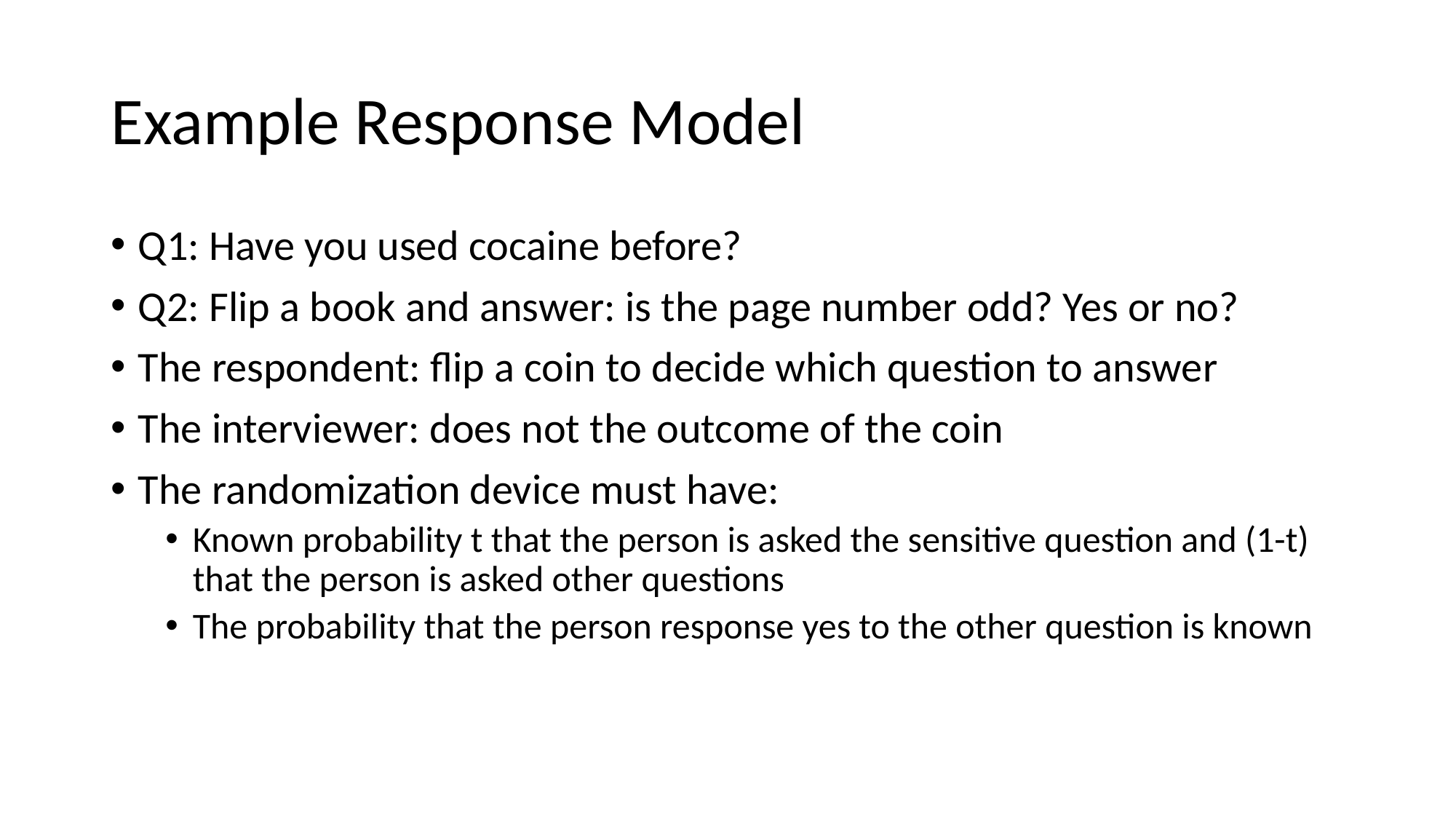

# Example Response Model
Q1: Have you used cocaine before?
Q2: Flip a book and answer: is the page number odd? Yes or no?
The respondent: flip a coin to decide which question to answer
The interviewer: does not the outcome of the coin
The randomization device must have:
Known probability t that the person is asked the sensitive question and (1-t) that the person is asked other questions
The probability that the person response yes to the other question is known